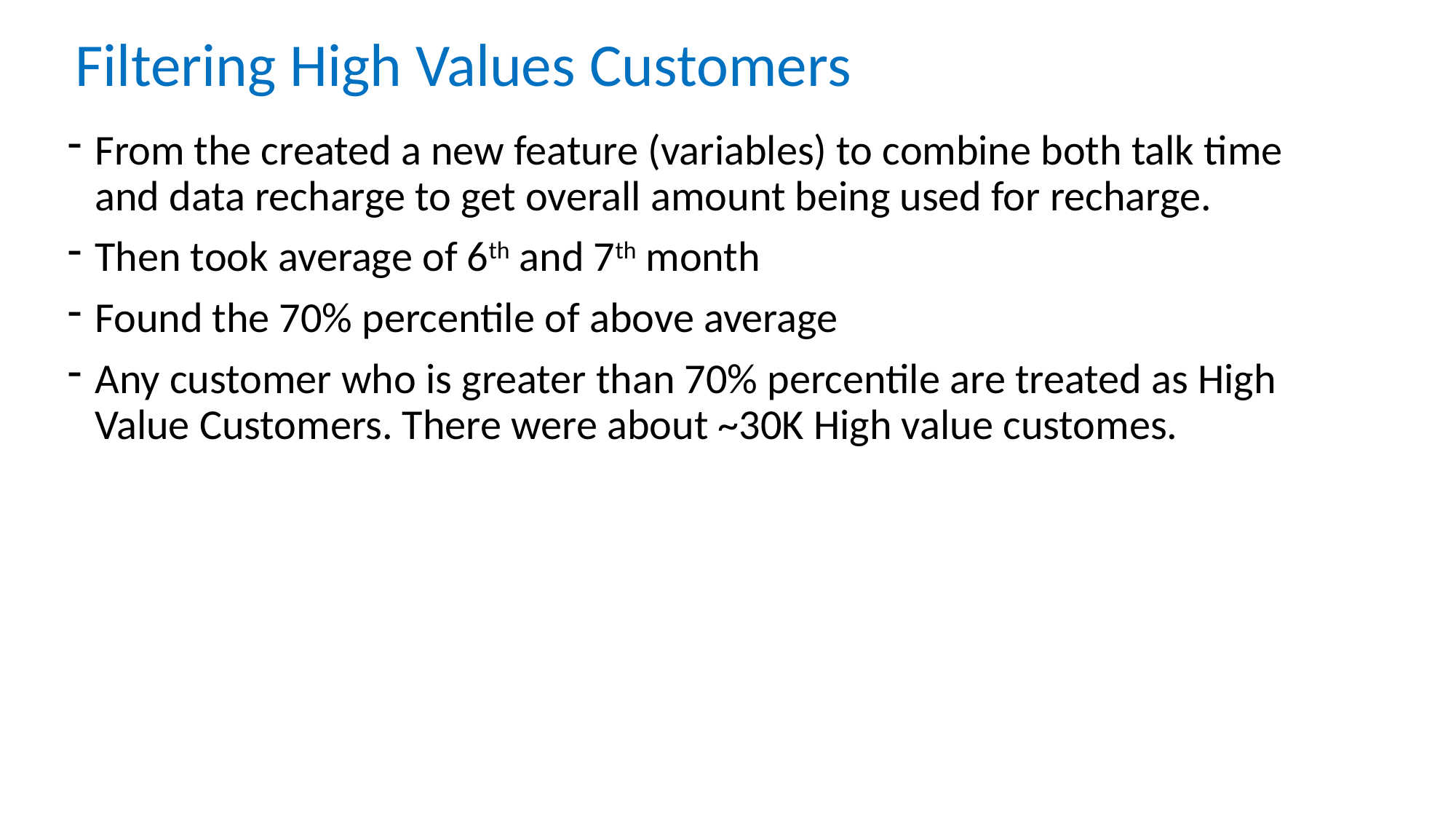

# Filtering High Values Customers
From the created a new feature (variables) to combine both talk time and data recharge to get overall amount being used for recharge.
Then took average of 6th and 7th month
Found the 70% percentile of above average
Any customer who is greater than 70% percentile are treated as High Value Customers. There were about ~30K High value customes.